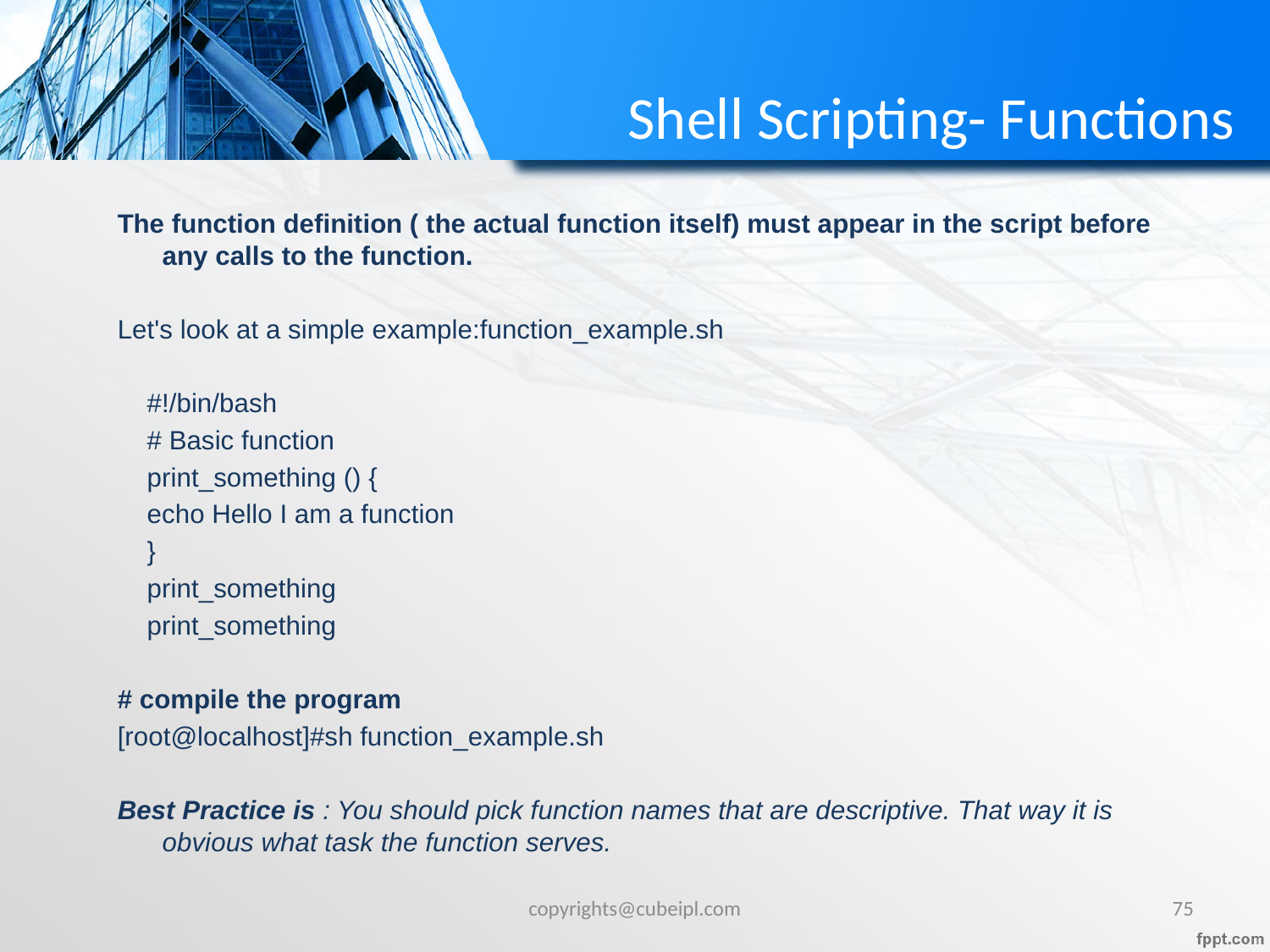

# Shell Scripting- Functions
The function definition ( the actual function itself) must appear in the script before any calls to the function.

Let's look at a simple example:function_example.sh

    #!/bin/bash
    # Basic function
    print_something () {
    echo Hello I am a function
    }
    print_something
    print_something

# compile the program
[root@localhost]#sh function_example.sh

Best Practice is : You should pick function names that are descriptive. That way it is obvious what task the function serves.

copyrights@cubeipl.com
75